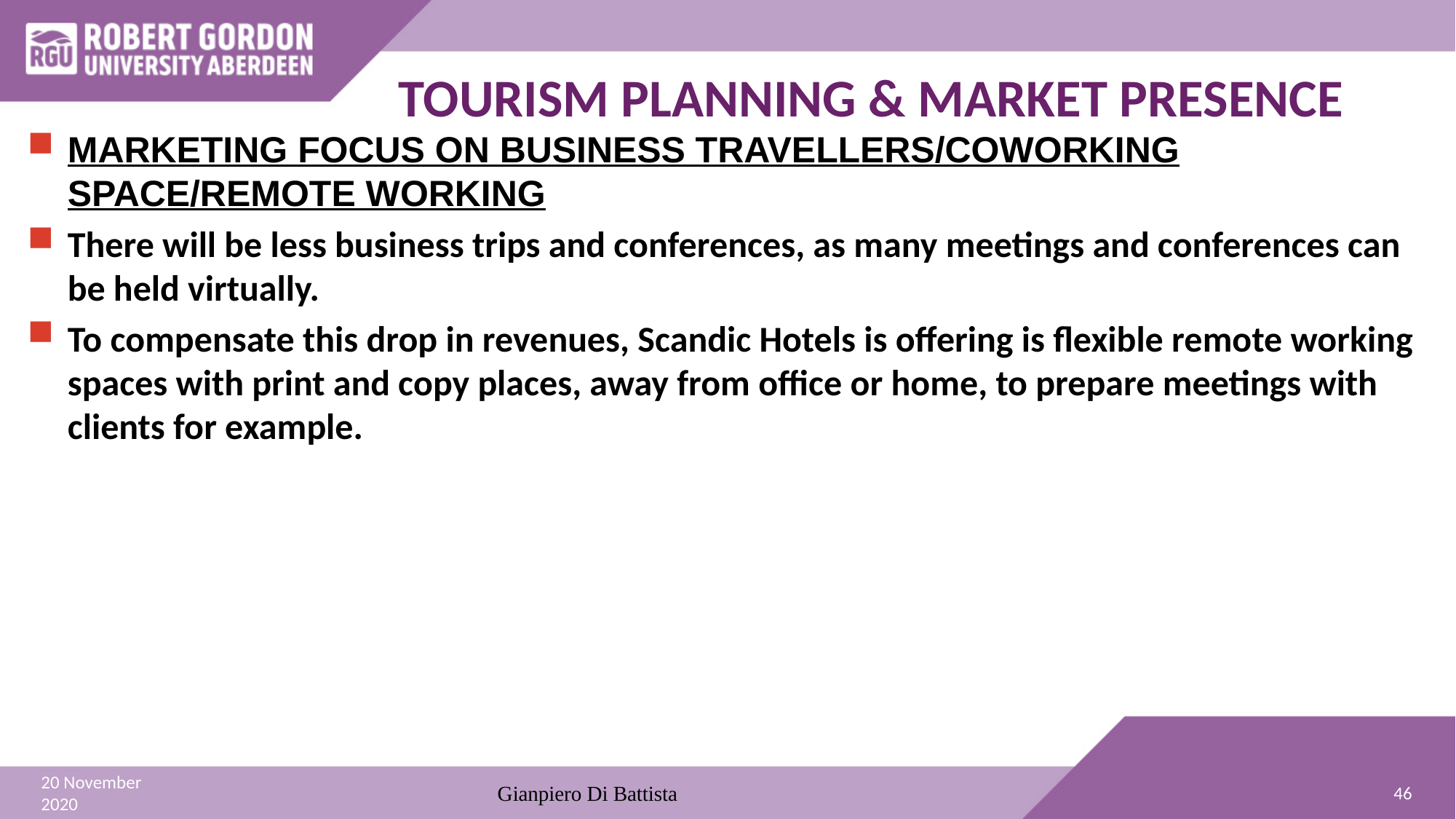

# TOURISM PLANNING & MARKET PRESENCE
MARKETING FOCUS ON BUSINESS TRAVELLERS/COWORKING SPACE/REMOTE WORKING
There will be less business trips and conferences, as many meetings and conferences can be held virtually.
To compensate this drop in revenues, Scandic Hotels is offering is flexible remote working spaces with print and copy places, away from office or home, to prepare meetings with clients for example.

46
20 November 2020
Gianpiero Di Battista